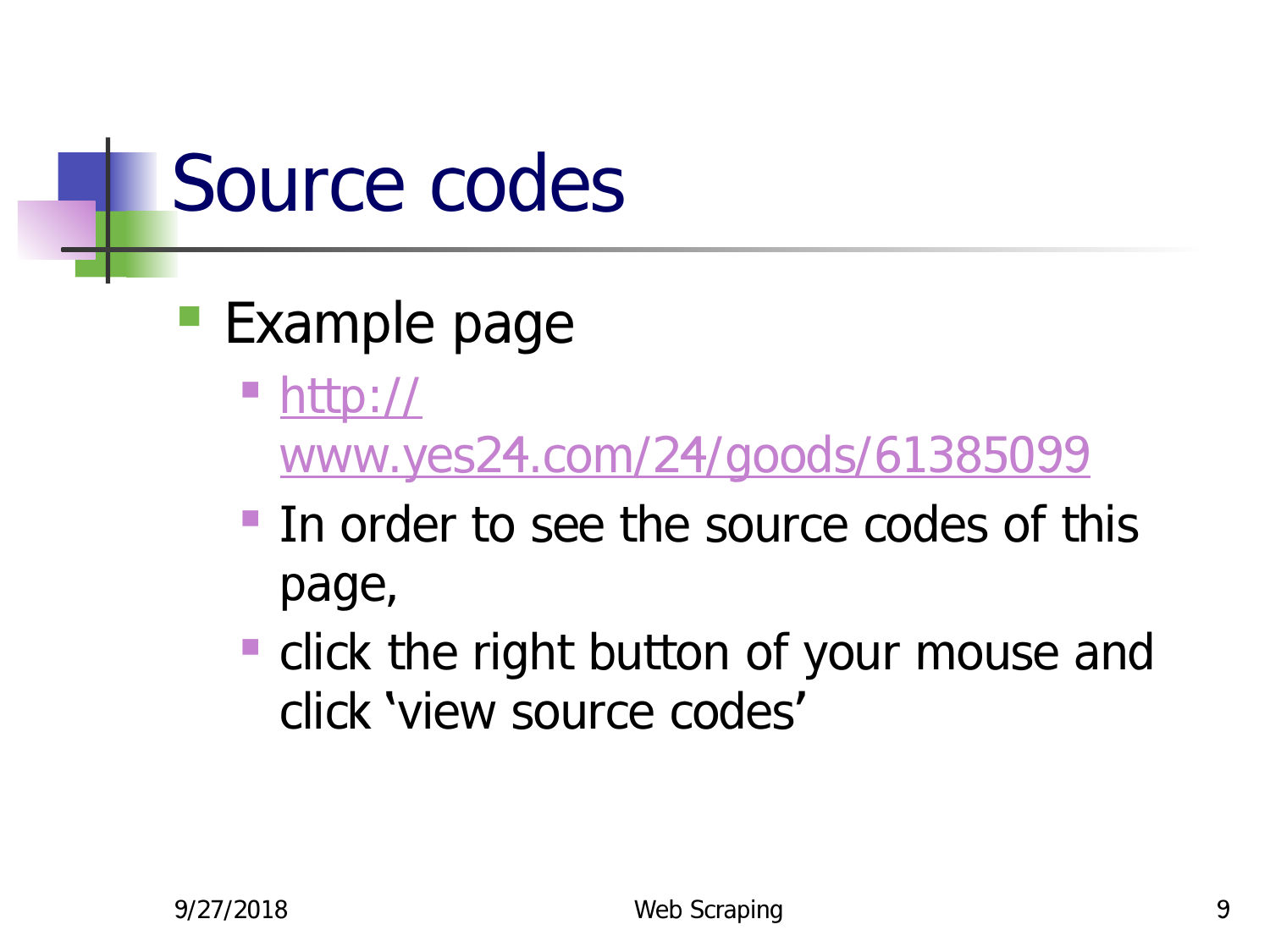

# Source codes
Example page
http://www.yes24.com/24/goods/61385099
In order to see the source codes of this page,
click the right button of your mouse and click ‘view source codes’
9/27/2018
Web Scraping
9